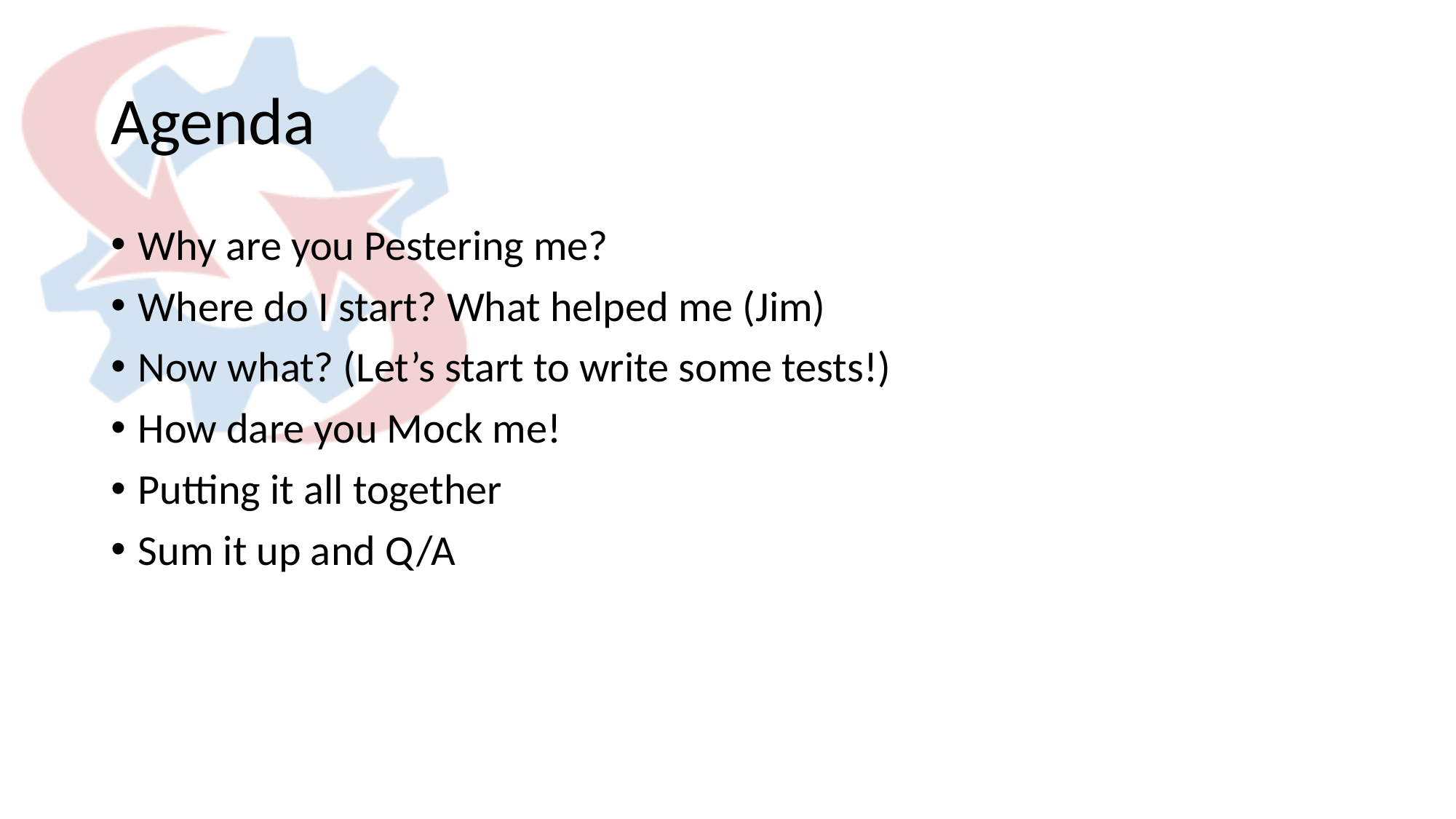

# Agenda
Why are you Pestering me?
Where do I start? What helped me (Jim)
Now what? (Let’s start to write some tests!)
How dare you Mock me!
Putting it all together
Sum it up and Q/A